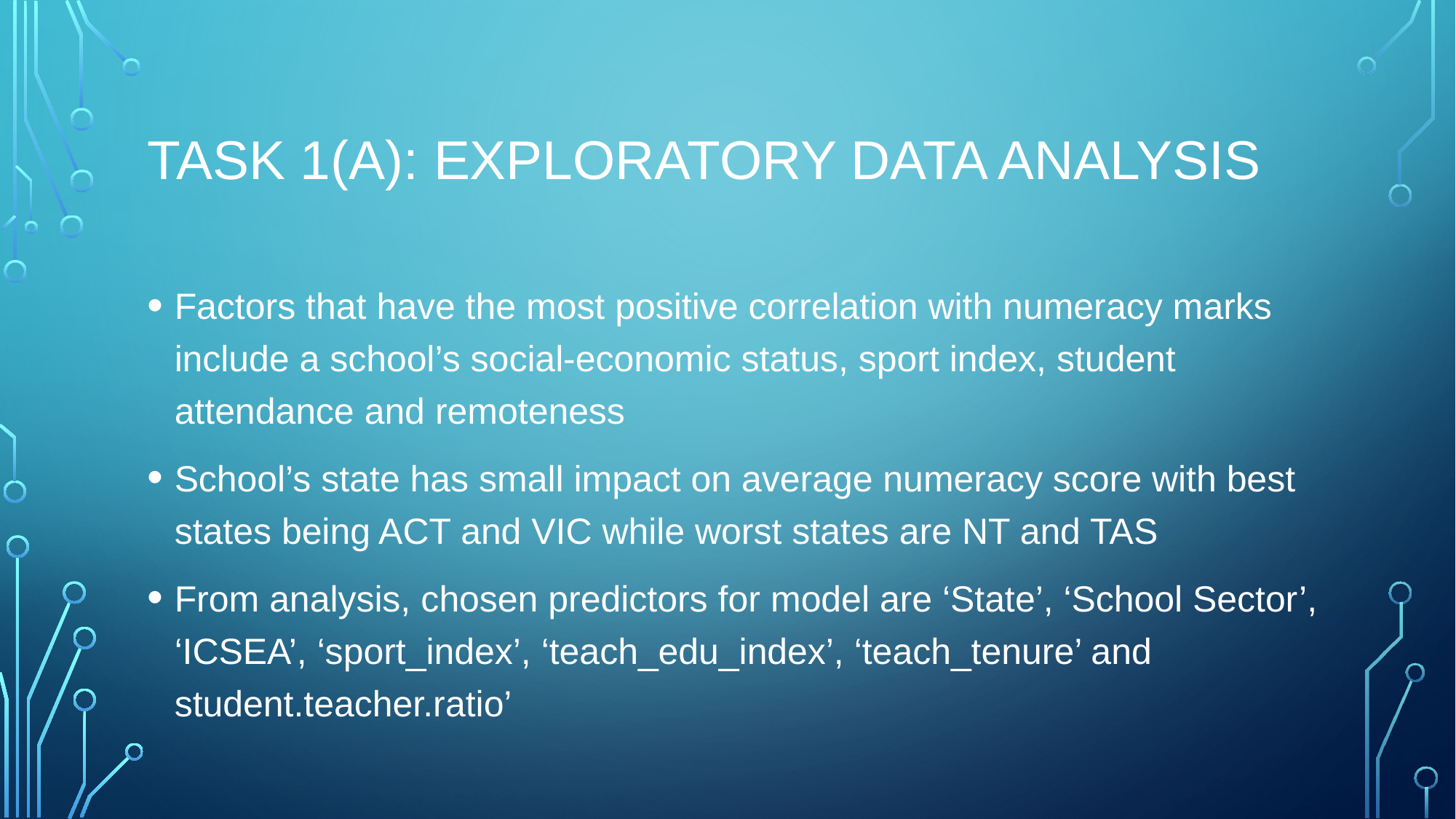

# Task 1(a): exploratory data analysis
Factors that have the most positive correlation with numeracy marks include a school’s social-economic status, sport index, student attendance and remoteness
School’s state has small impact on average numeracy score with best states being ACT and VIC while worst states are NT and TAS
From analysis, chosen predictors for model are ‘State’, ‘School Sector’, ‘ICSEA’, ‘sport_index’, ‘teach_edu_index’, ‘teach_tenure’ and student.teacher.ratio’